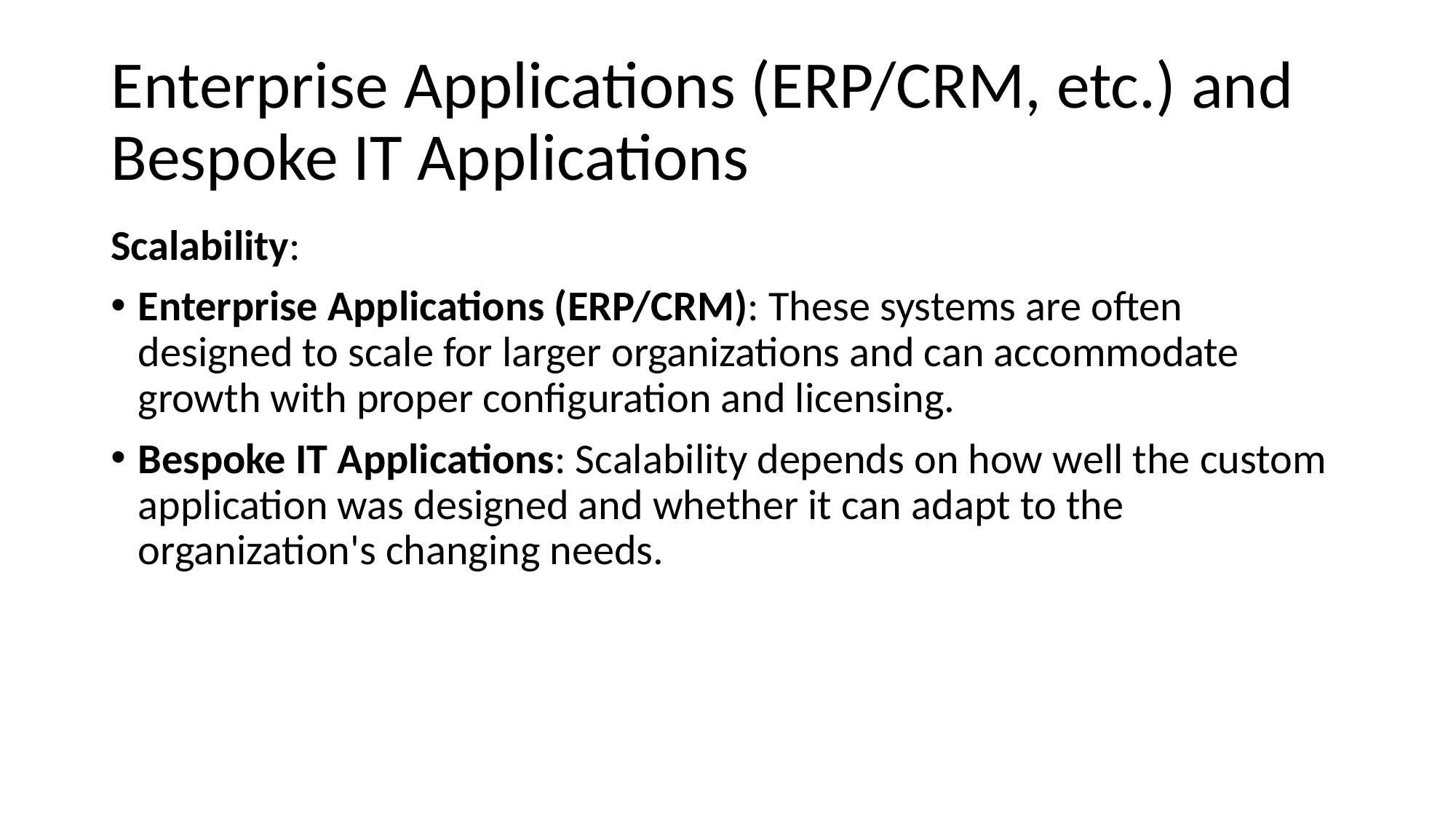

# Enterprise Applications (ERP/CRM, etc.) and Bespoke IT Applications
Scalability:
Enterprise Applications (ERP/CRM): These systems are often designed to scale for larger organizations and can accommodate growth with proper configuration and licensing.
Bespoke IT Applications: Scalability depends on how well the custom application was designed and whether it can adapt to the organization's changing needs.